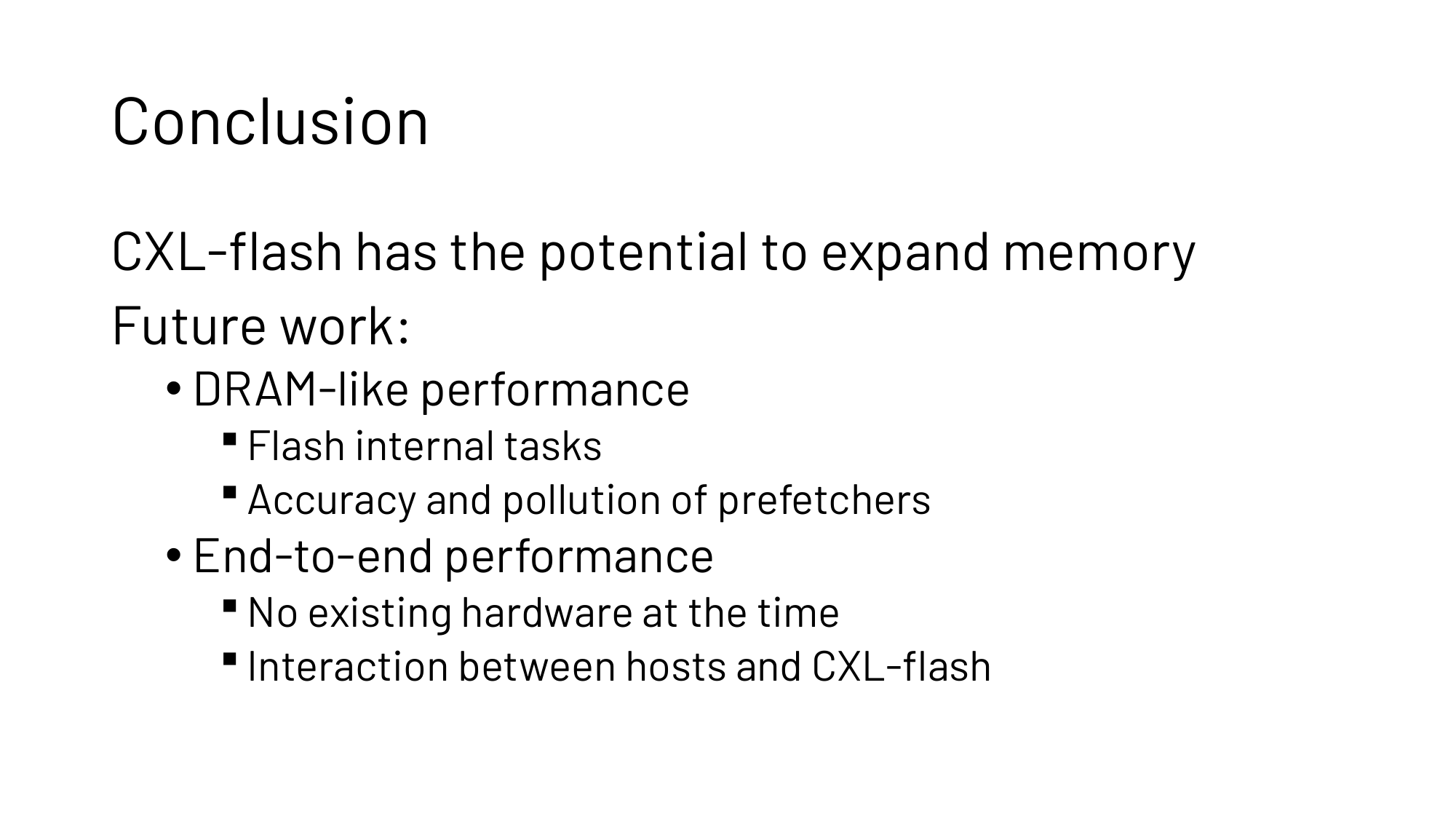

# Conclusion
CXL-flash has the potential to expand memory
Future work:
DRAM-like performance
Flash internal tasks
Accuracy and pollution of prefetchers
End-to-end performance
No existing hardware at the time
Interaction between hosts and CXL-flash